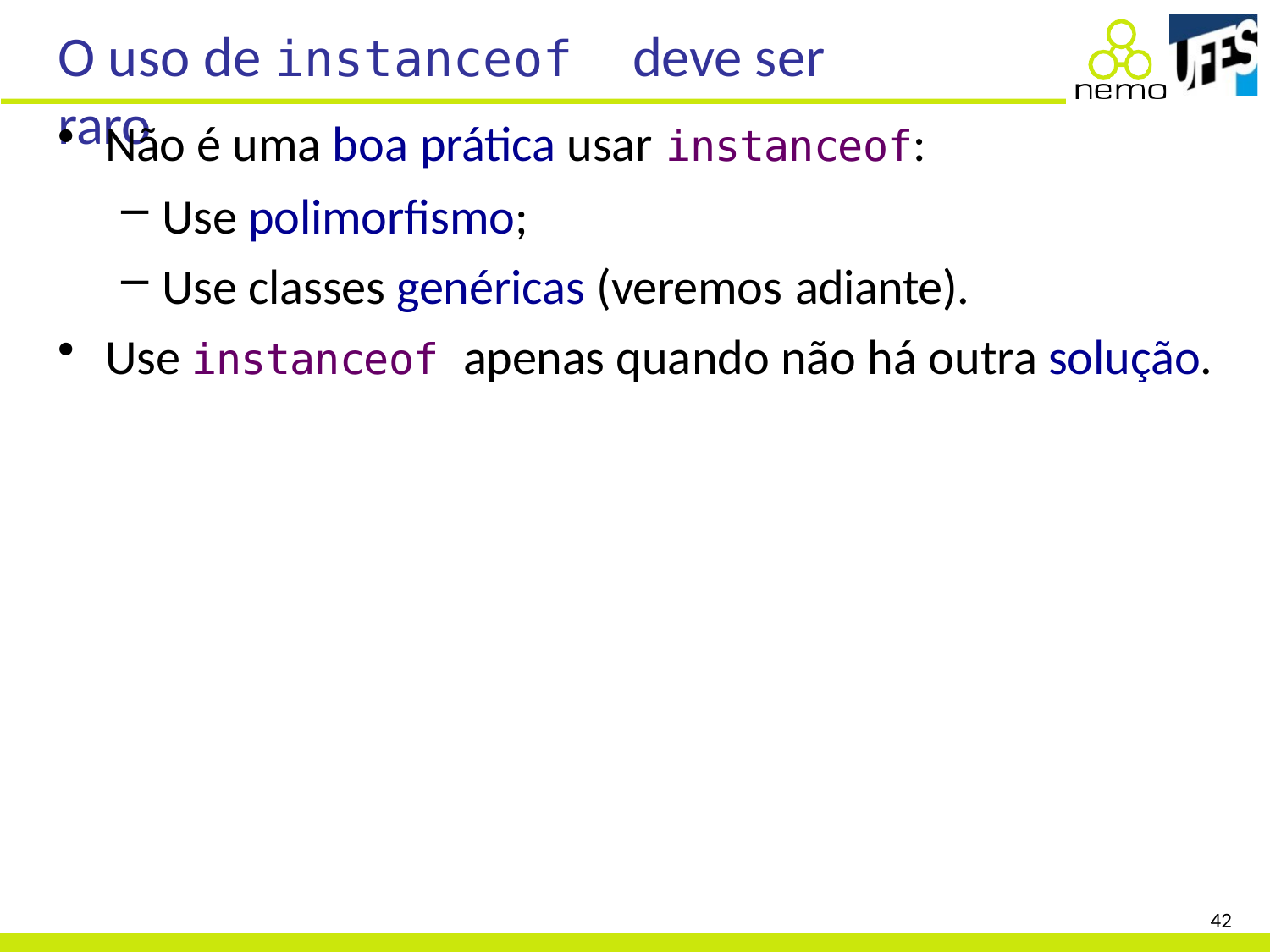

# O uso de instanceof  deve ser raro
Não é uma boa prática usar instanceof:
Use polimorfismo;
Use classes genéricas (veremos adiante).
Use instanceof apenas quando não há outra solução.
42